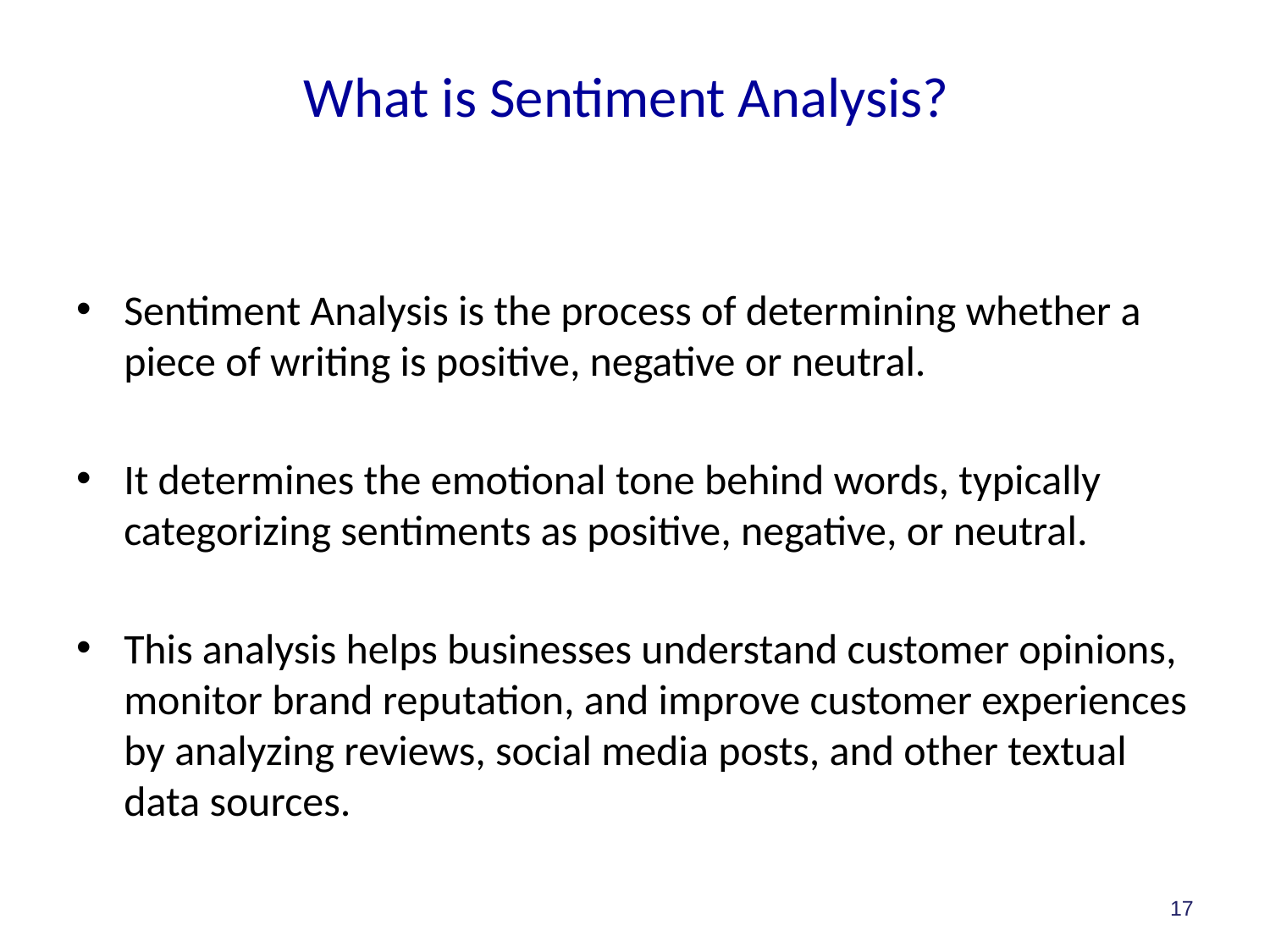

# What is Sentiment Analysis?
Sentiment Analysis is the process of determining whether a piece of writing is positive, negative or neutral.

It determines the emotional tone behind words, typically categorizing sentiments as positive, negative, or neutral.

This analysis helps businesses understand customer opinions, monitor brand reputation, and improve customer experiences by analyzing reviews, social media posts, and other textual data sources.
17